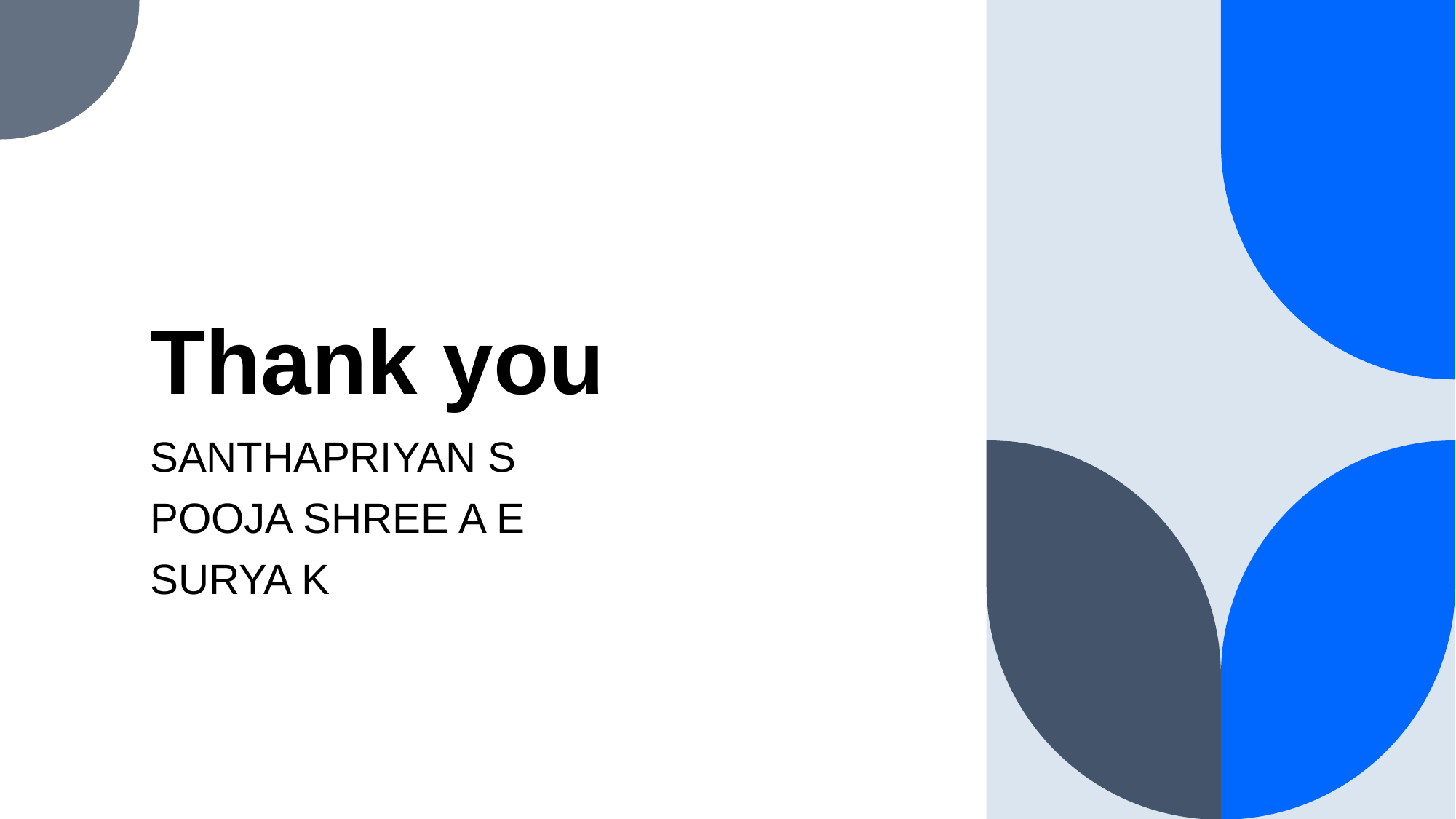

# Thank you
SANTHAPRIYAN S
POOJA SHREE A E
SURYA K